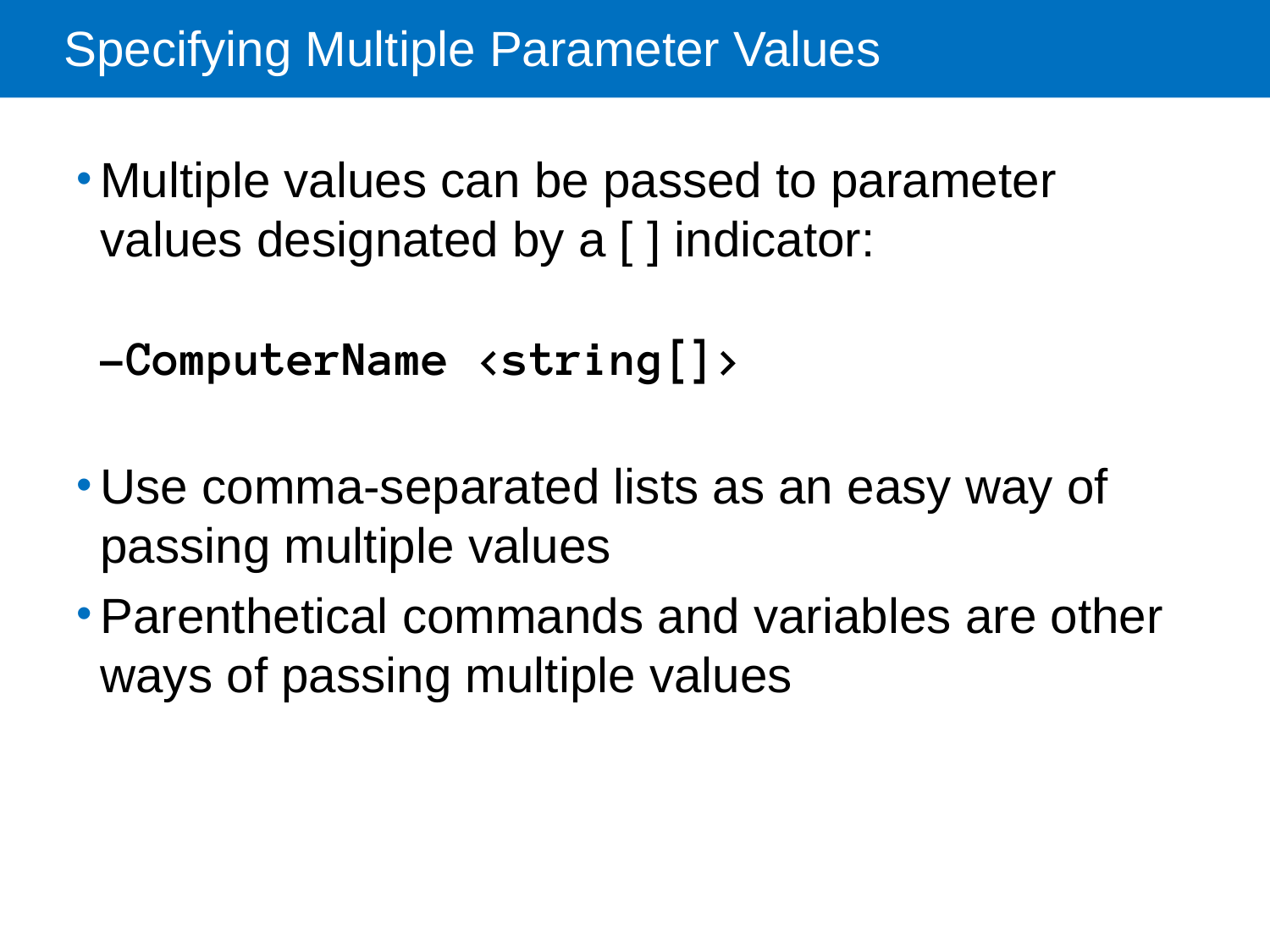

# Specifying Multiple Parameter Values
Multiple values can be passed to parameter values designated by a [ ] indicator:
-ComputerName <string[]>
Use comma-separated lists as an easy way of passing multiple values
Parenthetical commands and variables are other ways of passing multiple values